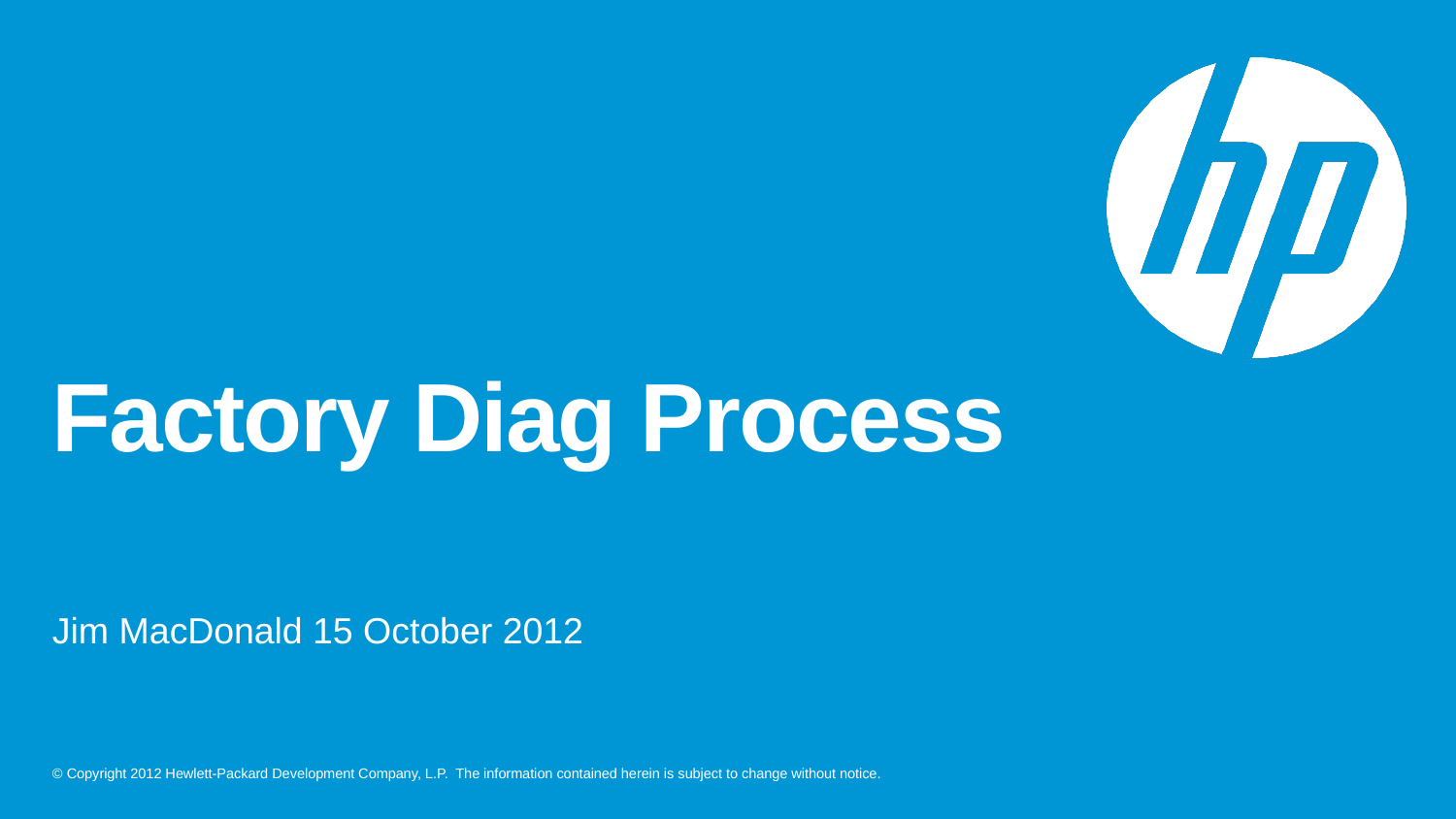

# Factory Diag Process
Jim MacDonald 15 October 2012